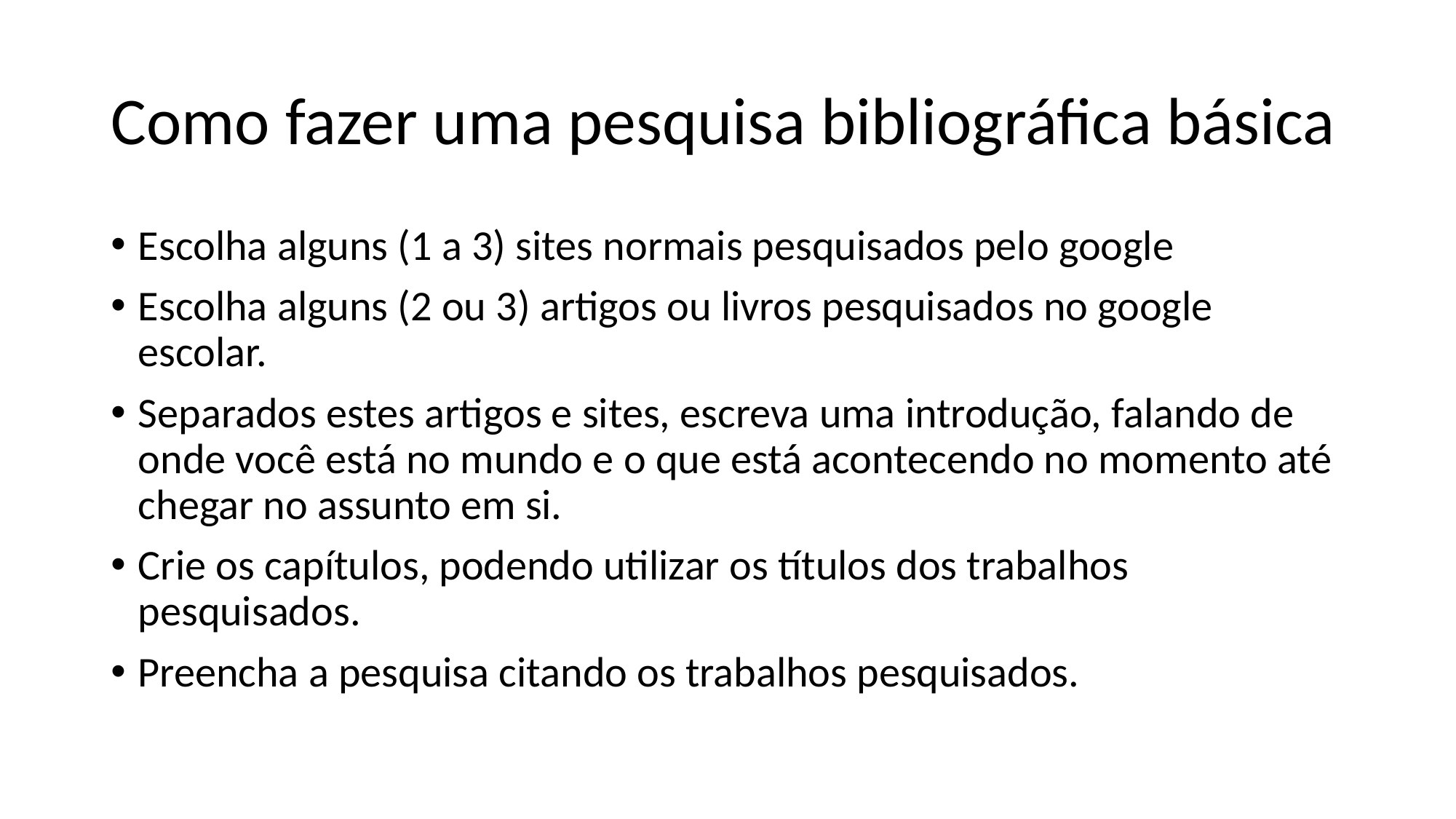

# Como fazer uma pesquisa bibliográfica básica
Escolha alguns (1 a 3) sites normais pesquisados pelo google
Escolha alguns (2 ou 3) artigos ou livros pesquisados no google escolar.
Separados estes artigos e sites, escreva uma introdução, falando de onde você está no mundo e o que está acontecendo no momento até chegar no assunto em si.
Crie os capítulos, podendo utilizar os títulos dos trabalhos pesquisados.
Preencha a pesquisa citando os trabalhos pesquisados.